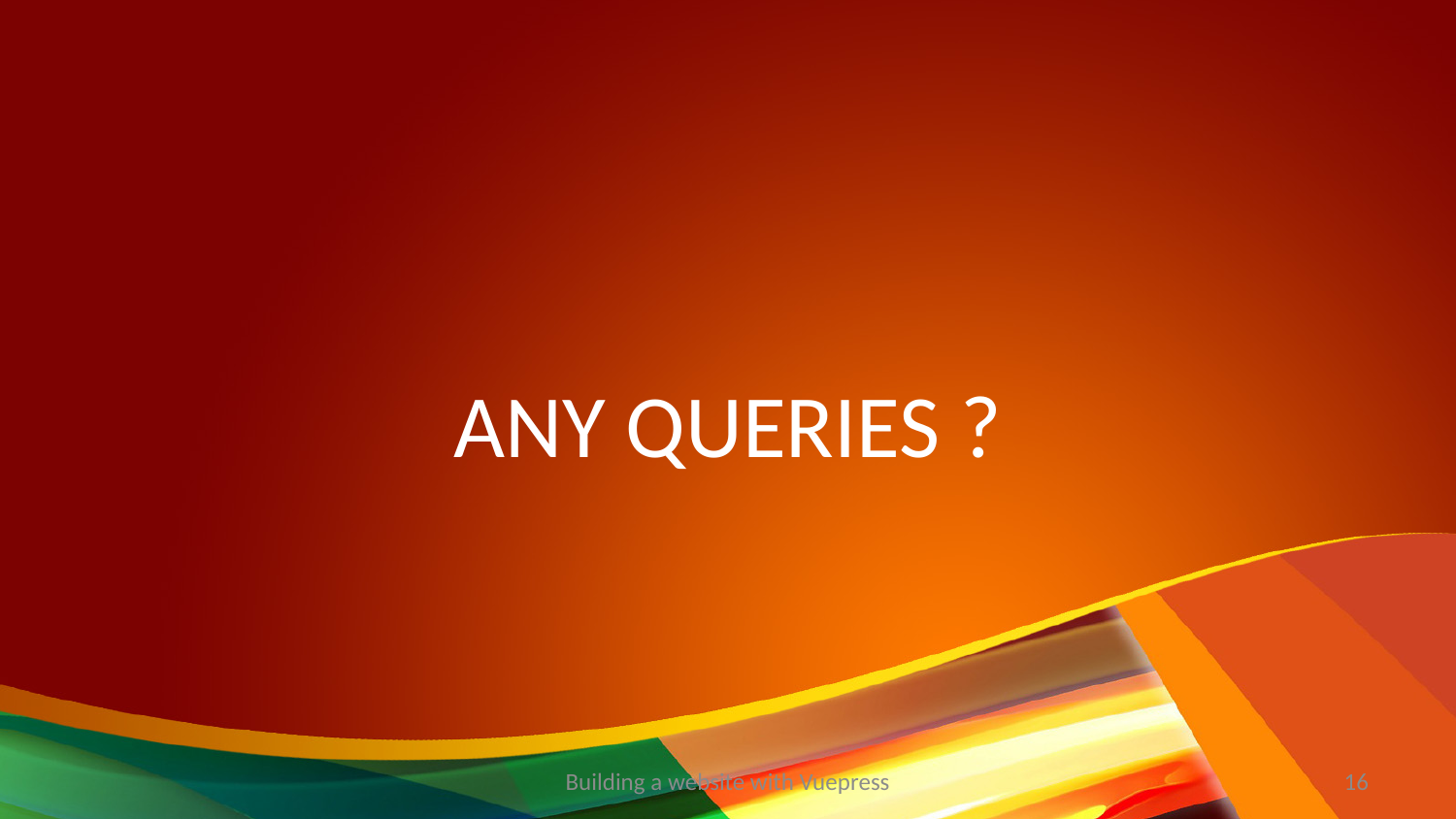

# ANY QUERIES ?
Building a website with Vuepress
16